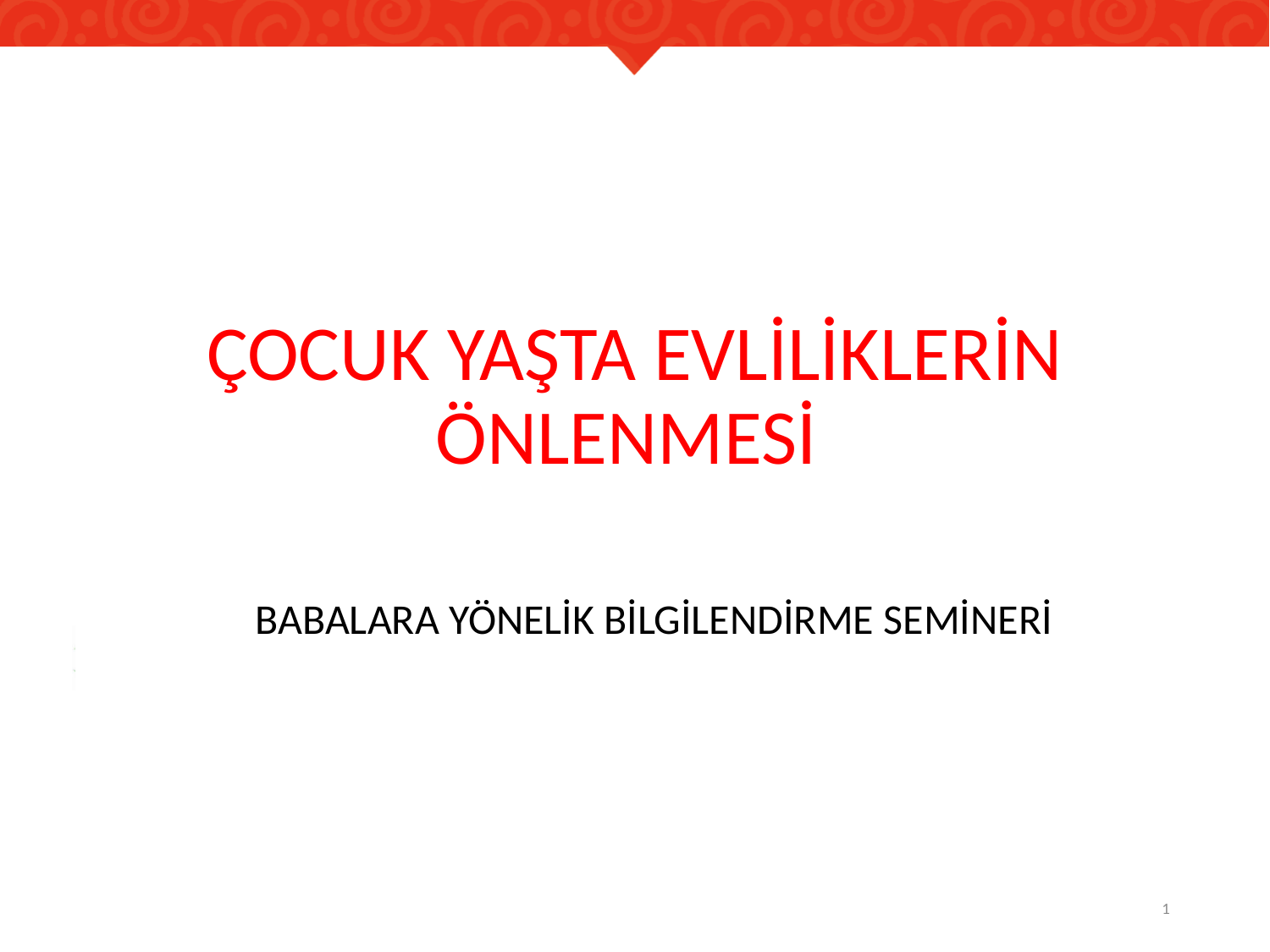

# ÇOCUK YAŞTA EVLİLİKLERİN ÖNLENMESİ

BABALARA YÖNELİK BİLGİLENDİRME SEMİNERİ
1